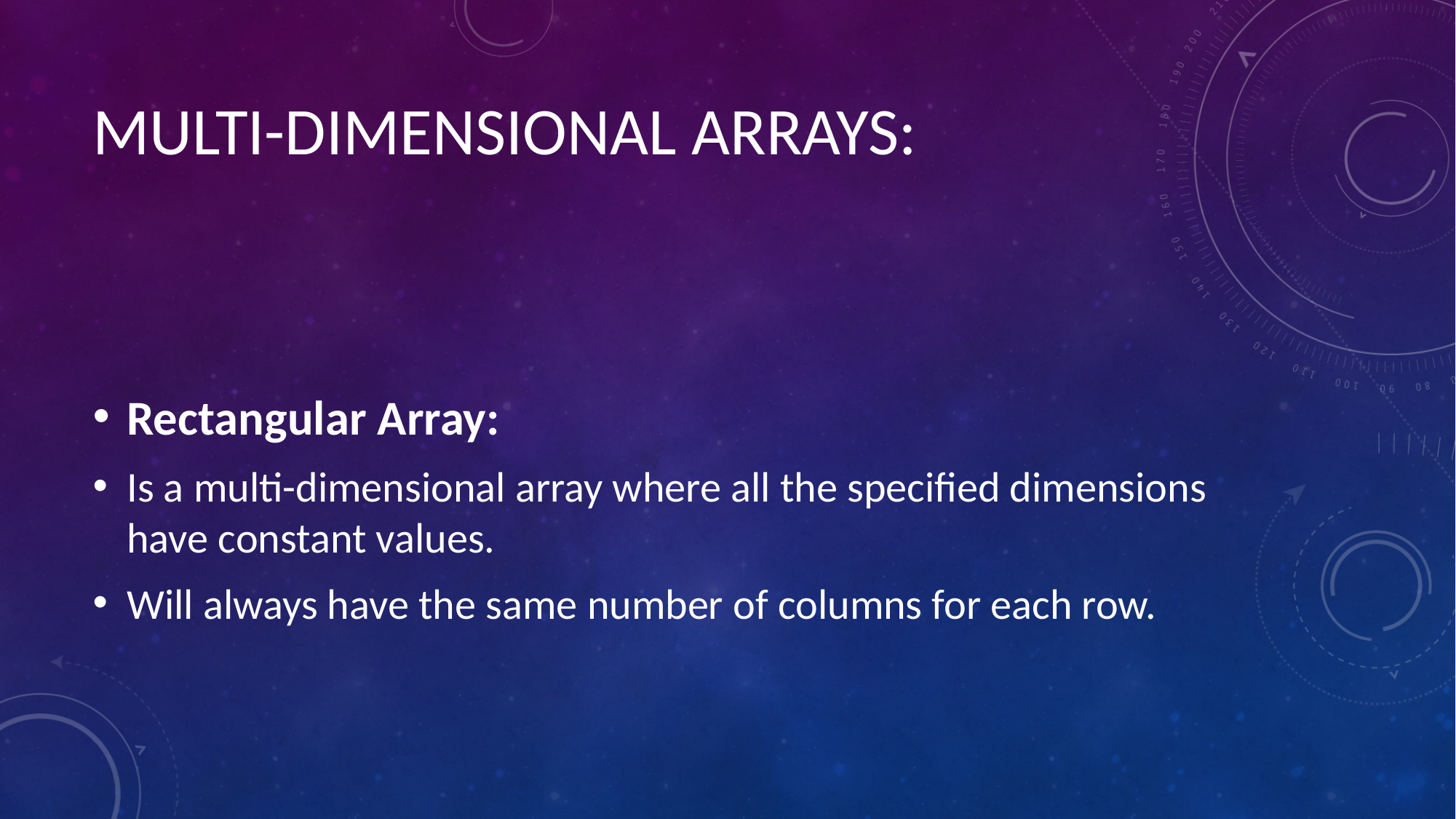

# multi-dimensional arrays:
Rectangular Array:
Is a multi-dimensional array where all the specified dimensions have constant values.
Will always have the same number of columns for each row.